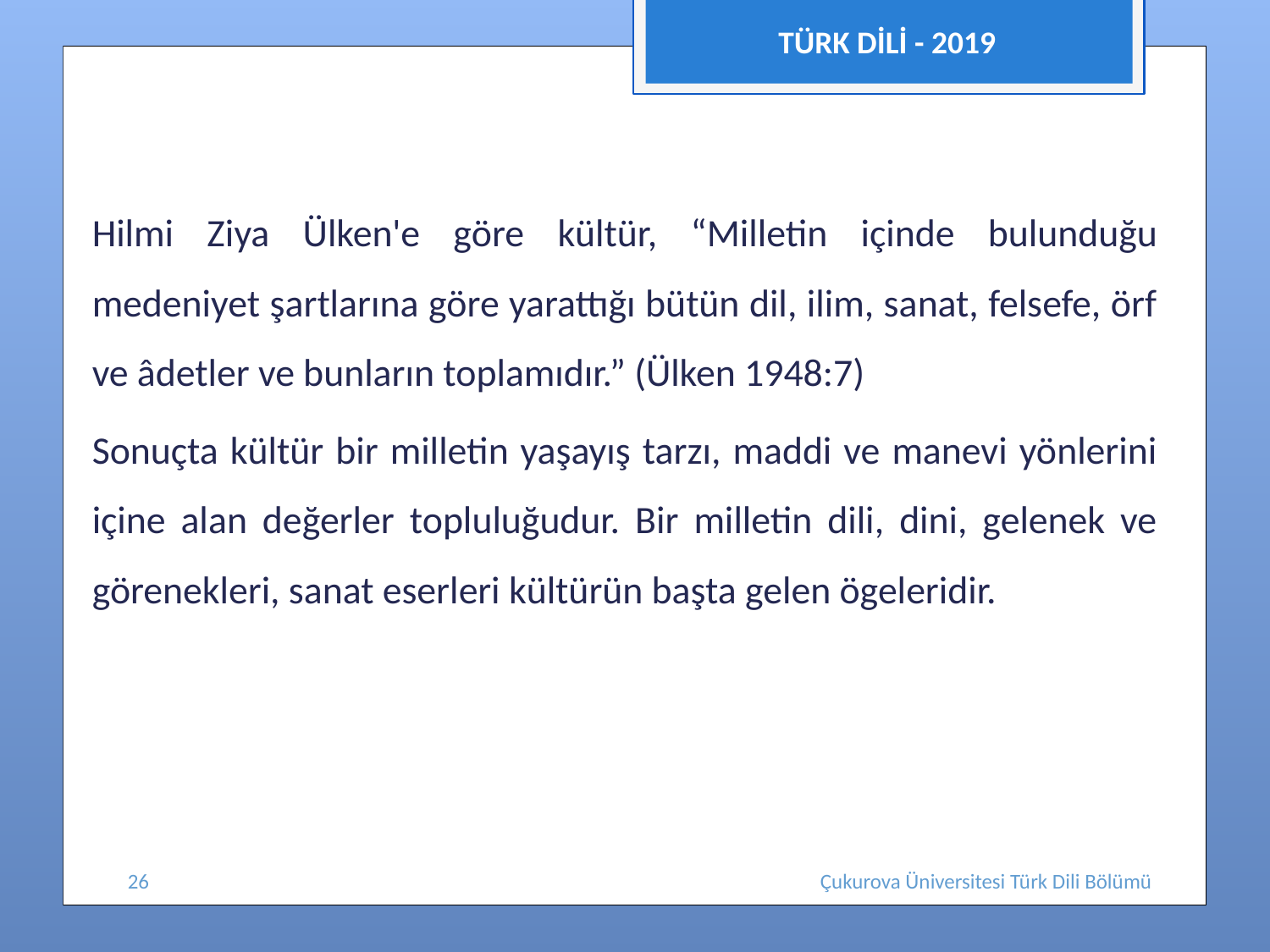

TÜRK DİLİ - 2019
Hilmi Ziya Ülken'e göre kültür, “Milletin içinde bulunduğu medeniyet şartlarına göre yarattığı bütün dil, ilim, sanat, felsefe, örf ve âdetler ve bunların toplamıdır.” (Ülken 1948:7)
Sonuçta kültür bir milletin yaşayış tarzı, maddi ve manevi yönlerini içine alan değerler topluluğudur. Bir milletin dili, dini, gelenek ve görenekleri, sanat eserleri kültürün başta gelen ögeleridir.
26
Çukurova Üniversitesi Türk Dili Bölümü